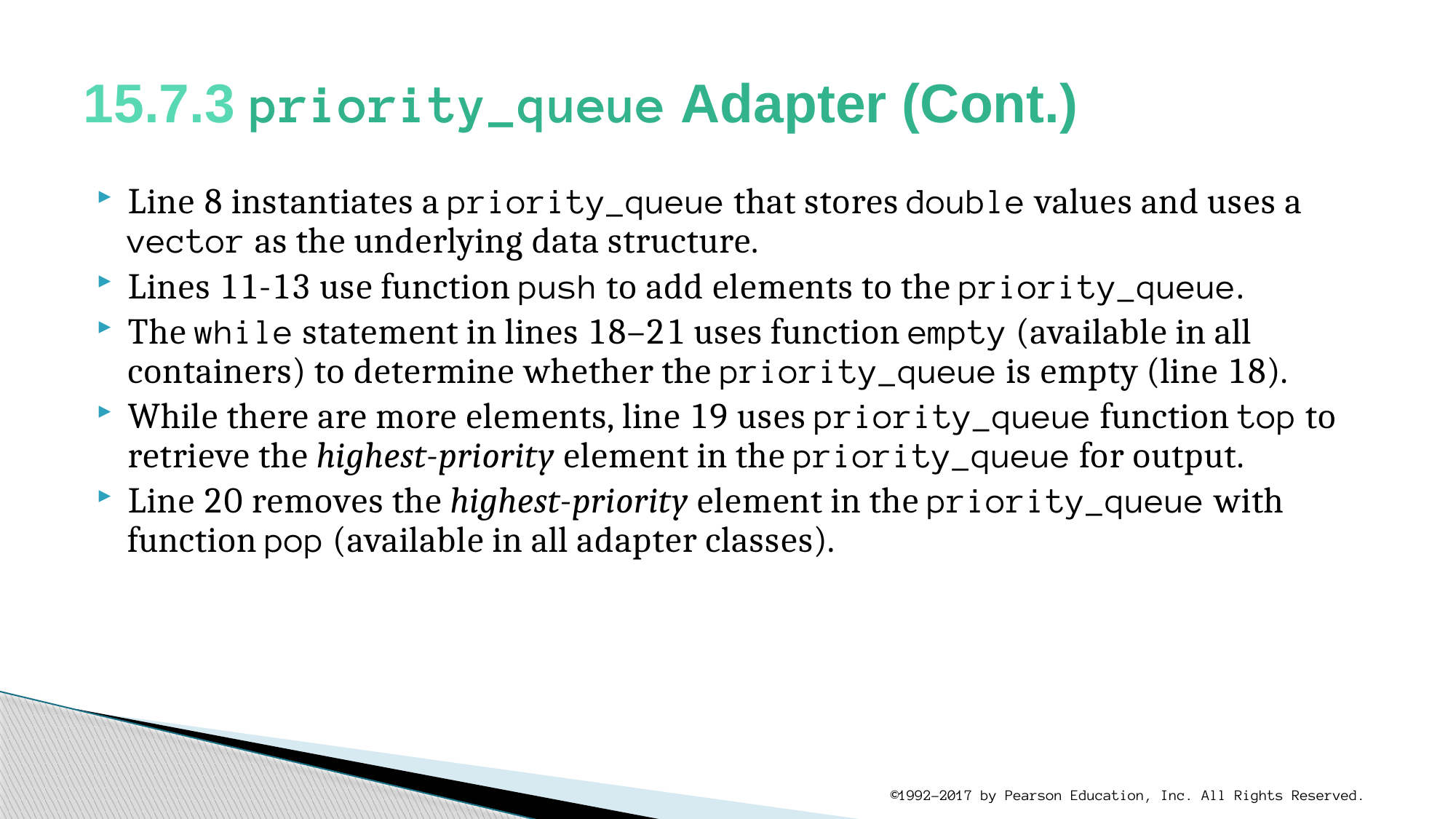

# 15.7.3 priority_queue Adapter (Cont.)
Line 8 instantiates a priority_queue that stores double values and uses a vector as the underlying data structure.
Lines 11-13 use function push to add elements to the priority_queue.
The while statement in lines 18–21 uses function empty (available in all containers) to determine whether the priority_queue is empty (line 18).
While there are more elements, line 19 uses priority_queue function top to retrieve the highest-priority element in the priority_queue for output.
Line 20 removes the highest-priority element in the priority_queue with function pop (available in all adapter classes).
©1992-2017 by Pearson Education, Inc. All Rights Reserved.